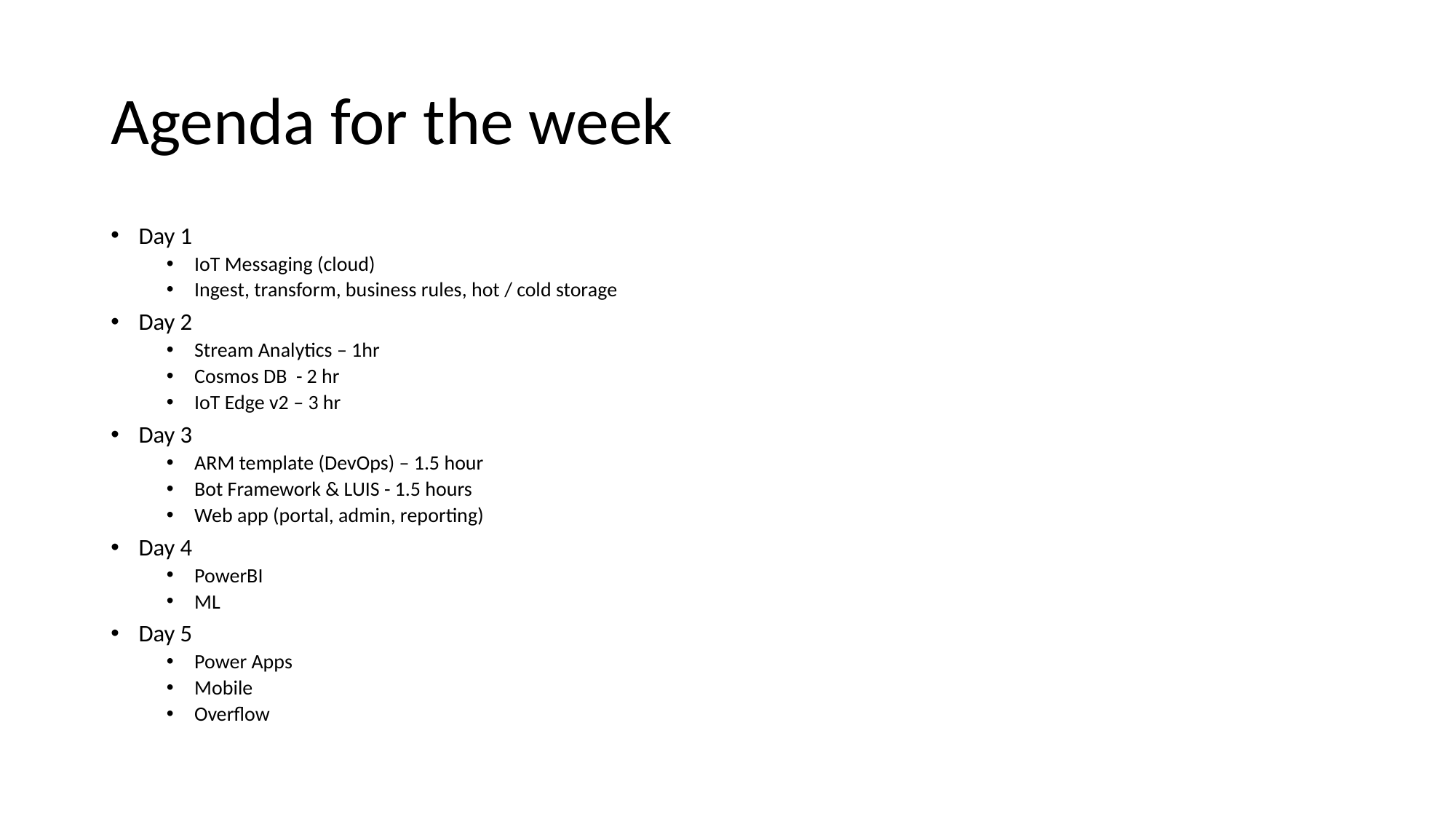

# Agenda for the week
Day 1
IoT Messaging (cloud)
Ingest, transform, business rules, hot / cold storage
Day 2
Stream Analytics – 1hr
Cosmos DB  - 2 hr
IoT Edge v2 – 3 hr
Day 3
ARM template (DevOps) – 1.5 hour
Bot Framework & LUIS - 1.5 hours
Web app (portal, admin, reporting)
Day 4
PowerBI
ML
Day 5
Power Apps
Mobile
Overflow